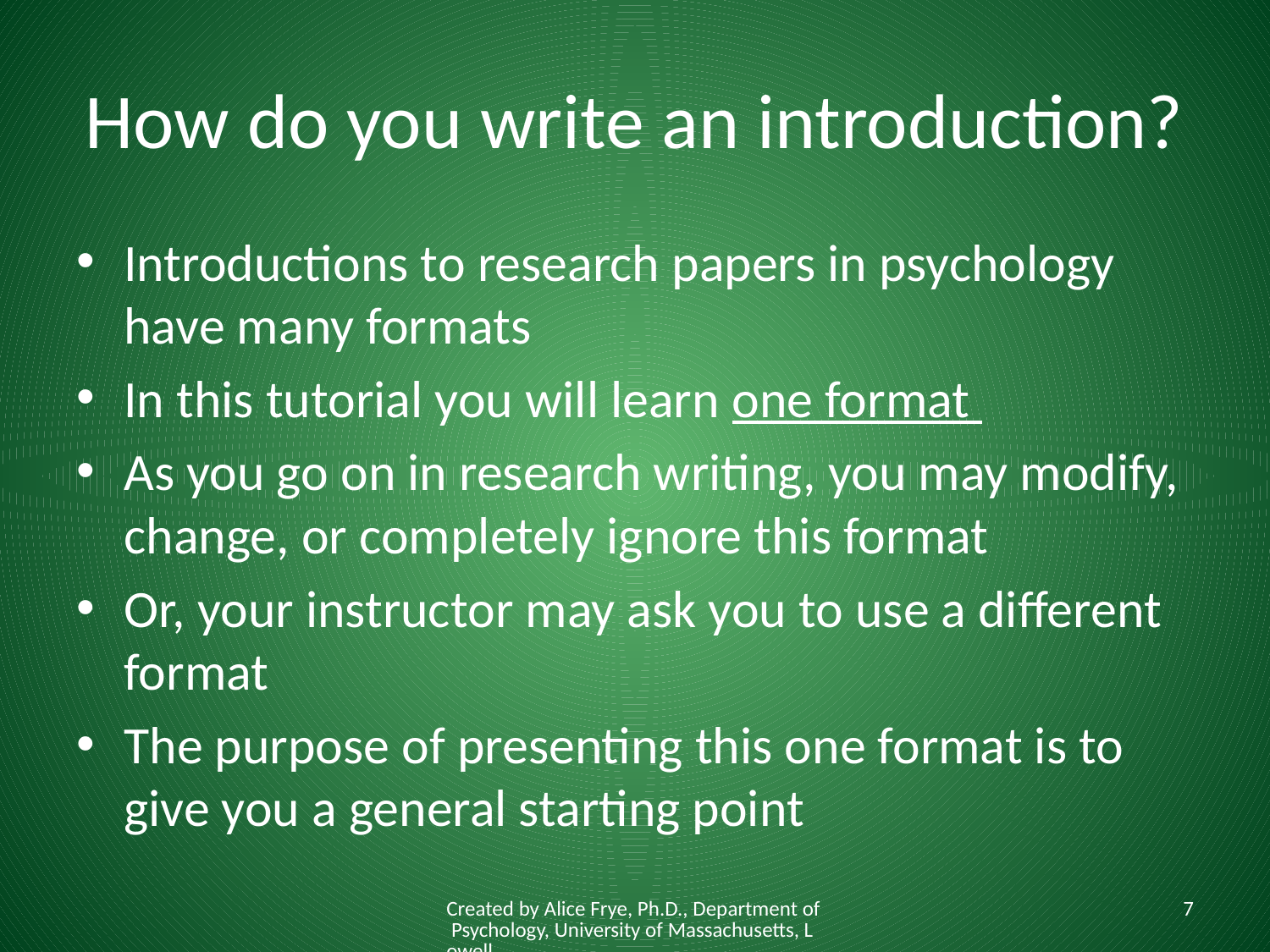

# How do you write an introduction?
Introductions to research papers in psychology  have many formats
In this tutorial you will learn one format
As you go on in research writing, you may modify, change, or completely ignore this format
Or, your instructor may ask you to use a different format
The purpose of presenting this one format is to give you a general starting point
Created by Alice Frye, Ph.D., Department of Psychology, University of Massachusetts, Lowell
7